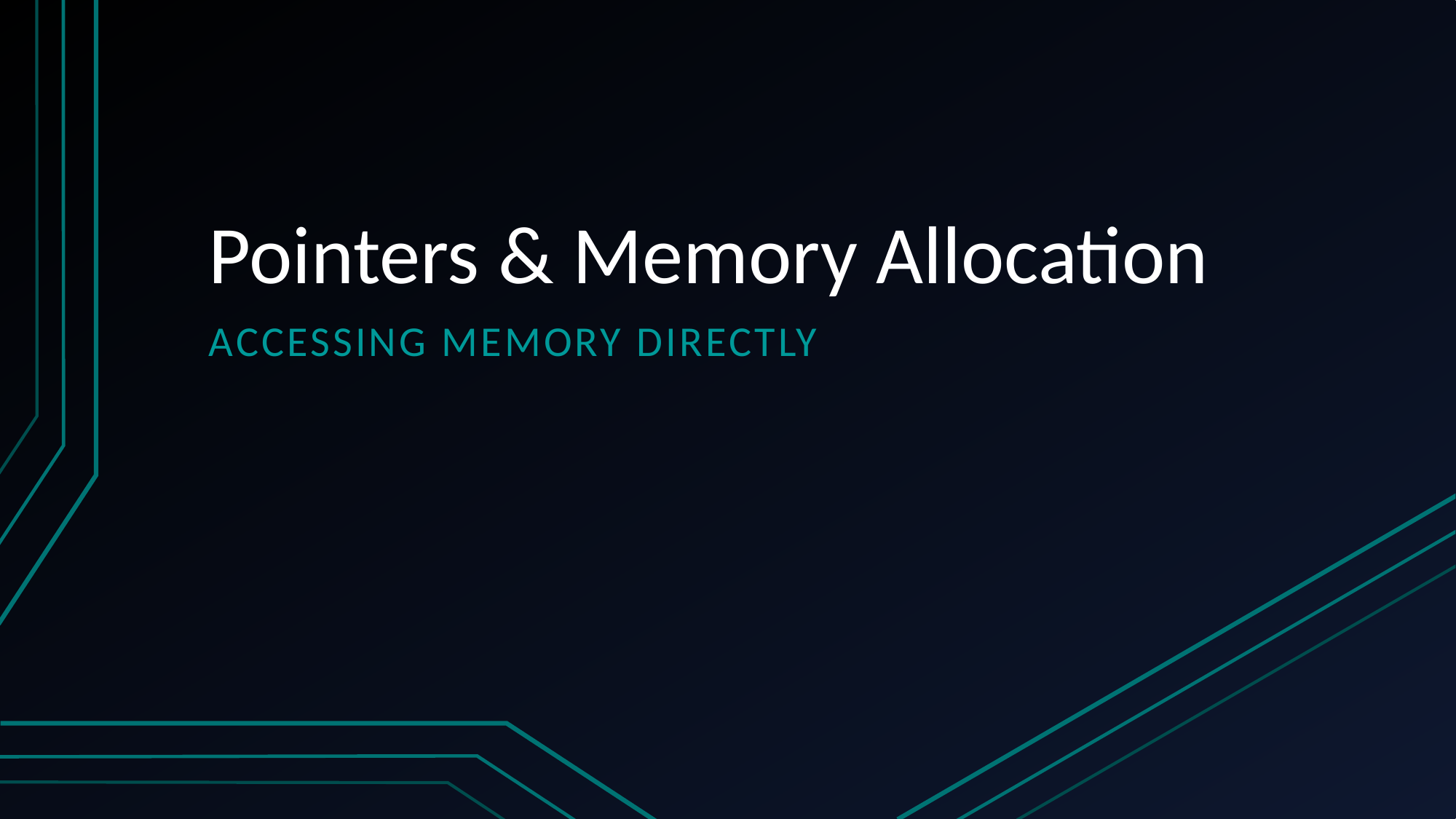

# Pointers & Memory Allocation
Accessing Memory Directly